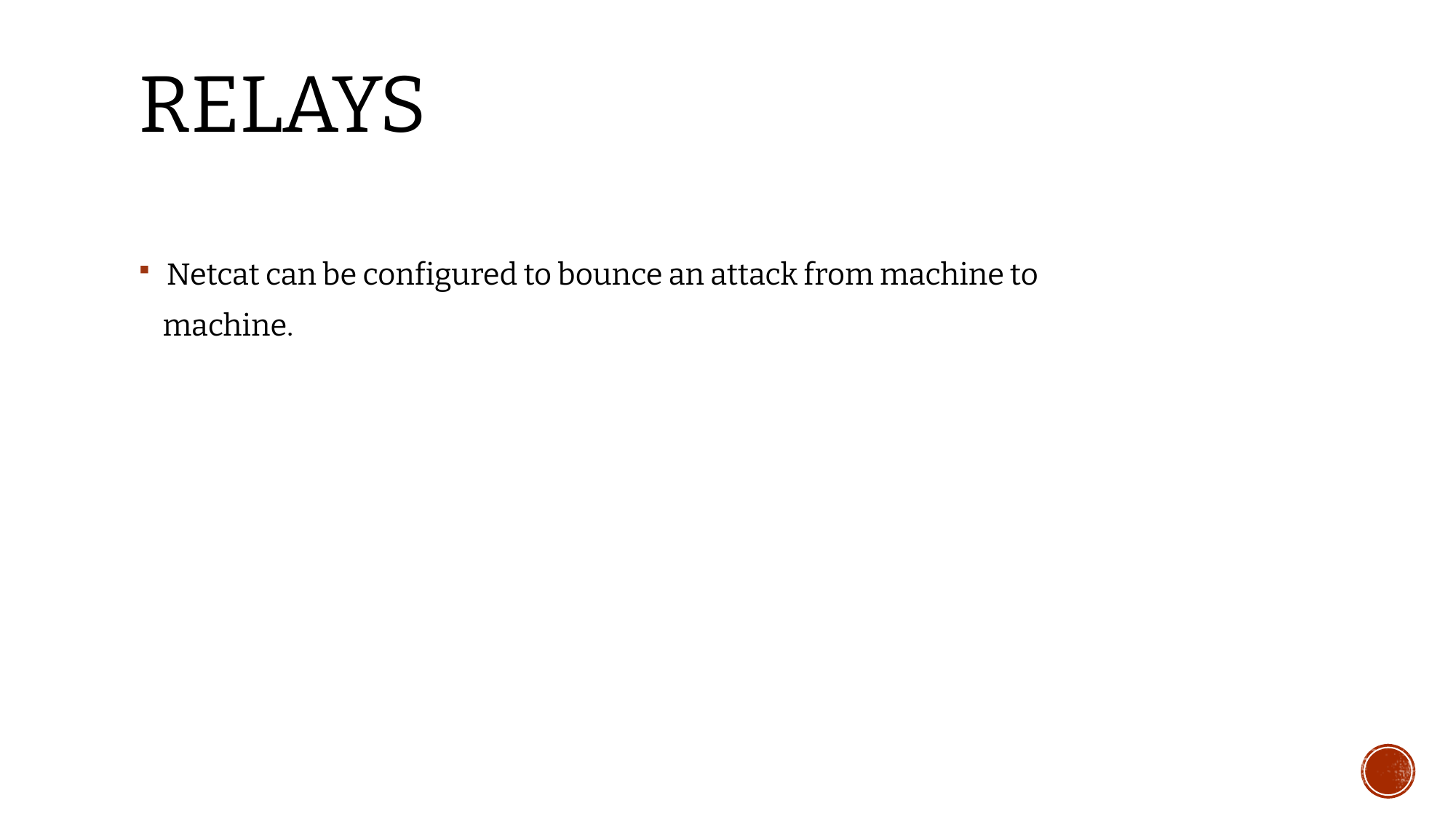

# Relays
 Netcat can be configured to bounce an attack from machine to
    machine.